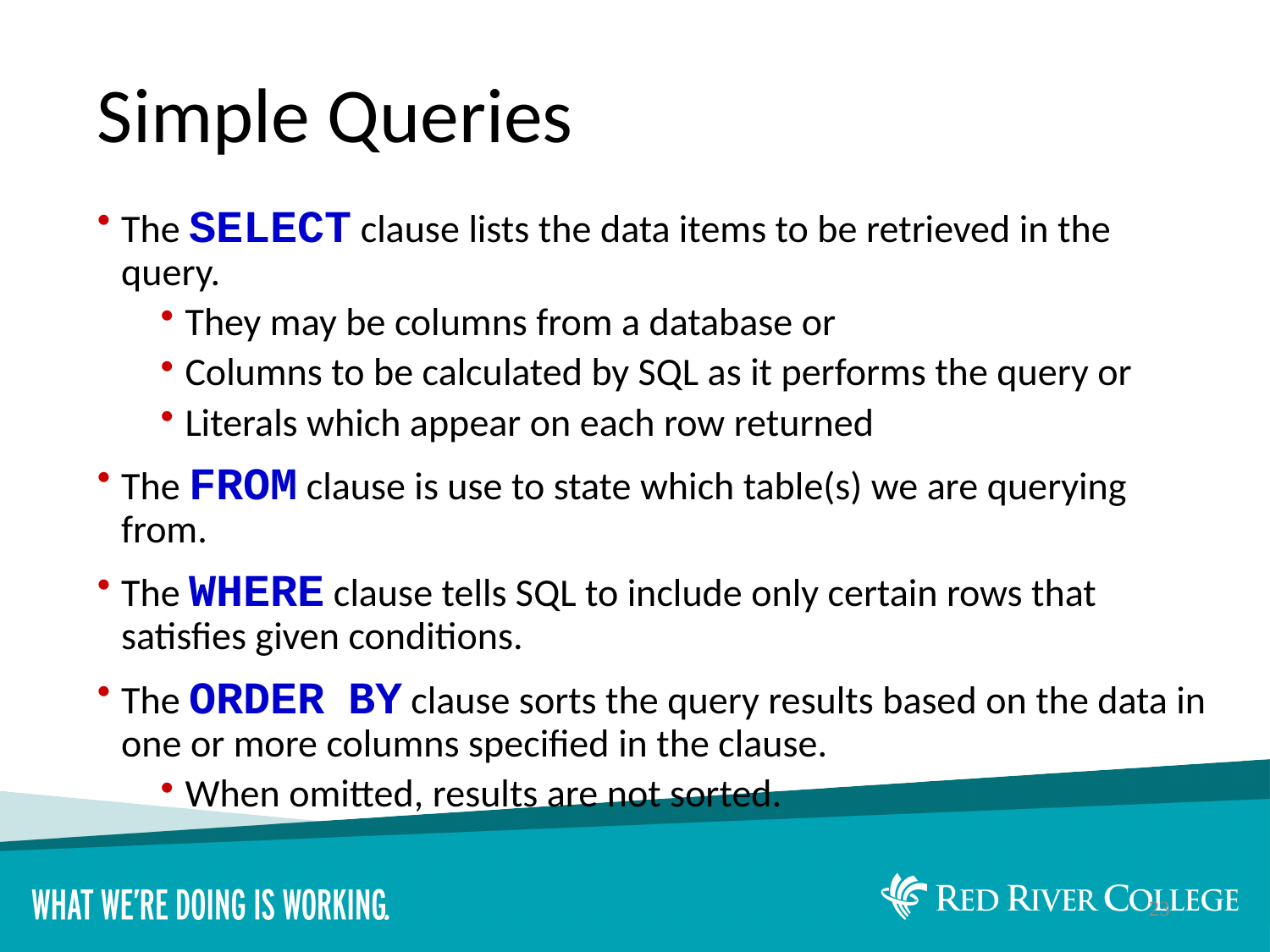

Simple Queries
The SELECT clause lists the data items to be retrieved in the query.
They may be columns from a database or
Columns to be calculated by SQL as it performs the query or
Literals which appear on each row returned
The FROM clause is use to state which table(s) we are querying from.
The WHERE clause tells SQL to include only certain rows that satisfies given conditions.
The ORDER BY clause sorts the query results based on the data in one or more columns specified in the clause.
When omitted, results are not sorted.

23